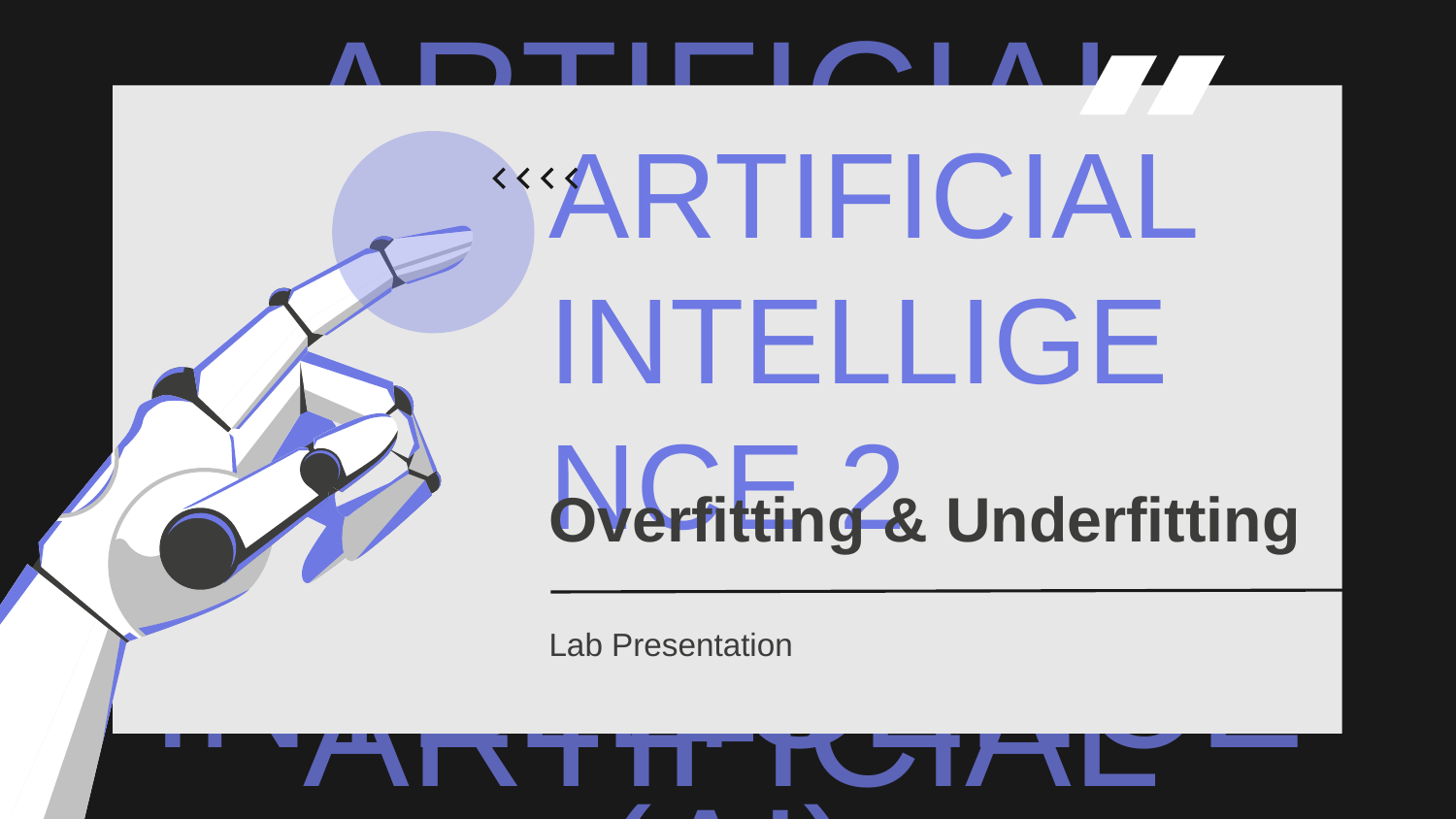

# ARTIFICIAL INTELLIGENCE 2

Overfitting & Underfitting
Lab Presentation